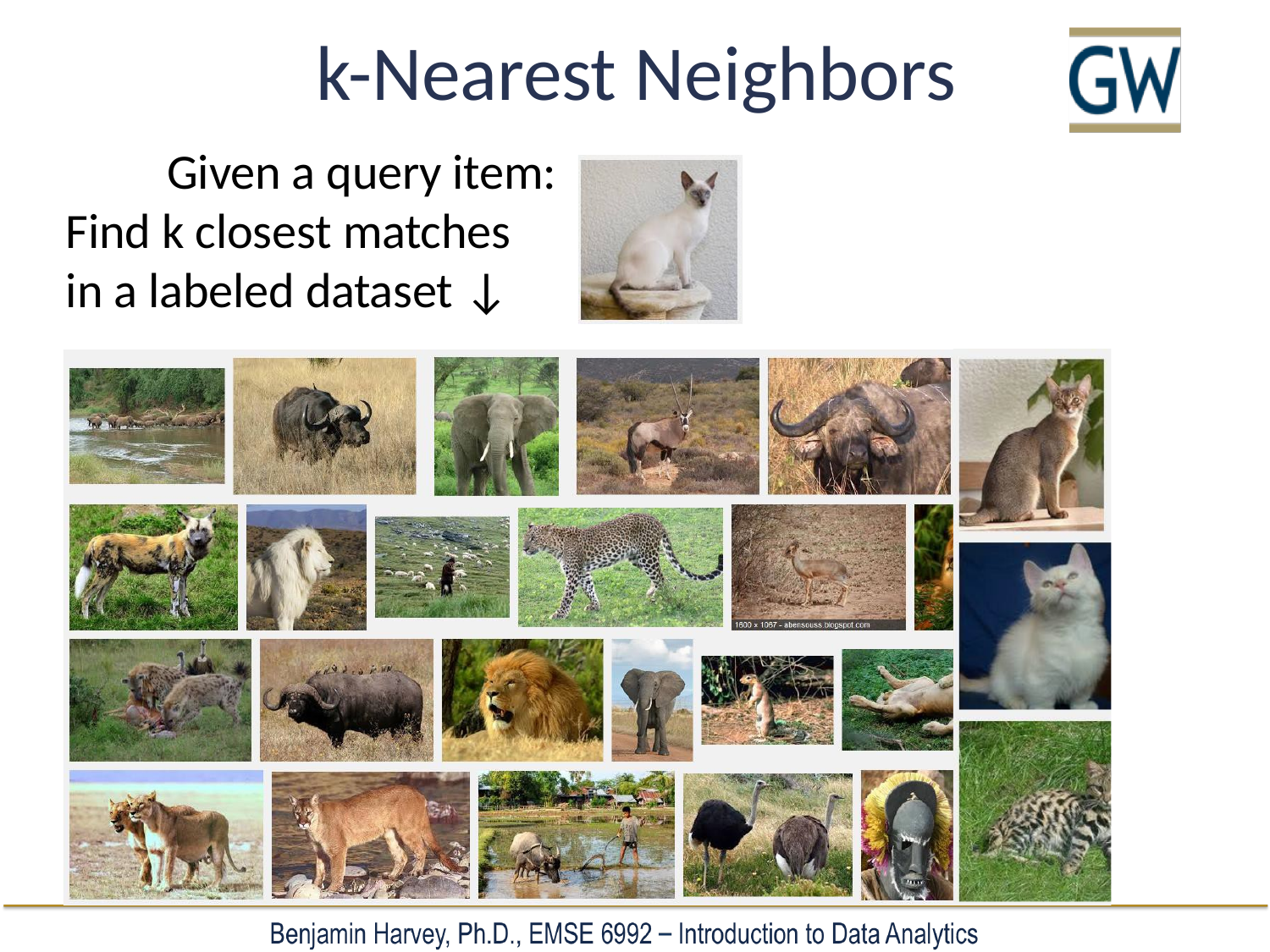

# k-Nearest Neighbors
Given a query item:
Find k closest matches
in a labeled dataset ↓